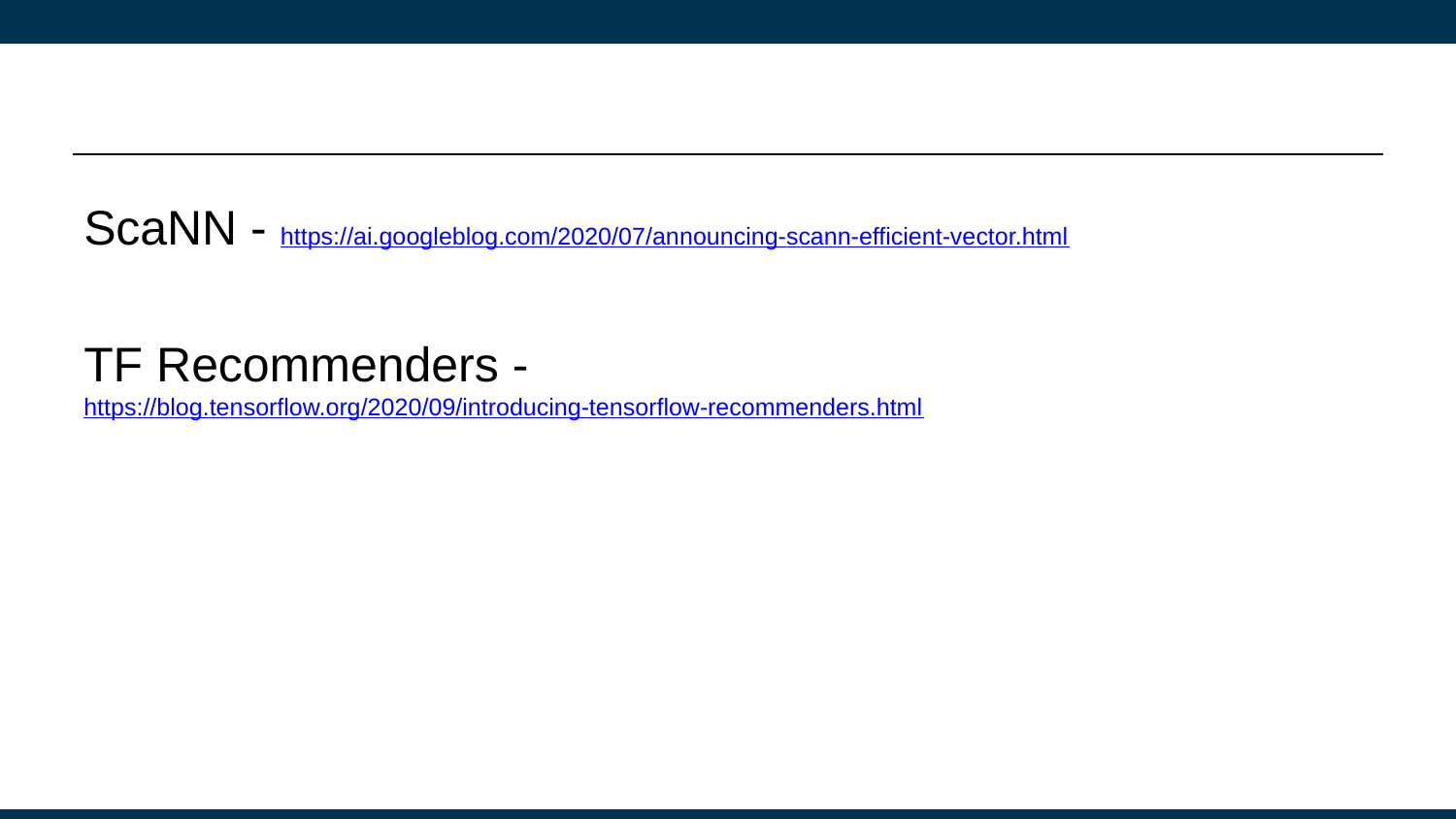

#
ScaNN - https://ai.googleblog.com/2020/07/announcing-scann-efficient-vector.html

TF Recommenders - https://blog.tensorflow.org/2020/09/introducing-tensorflow-recommenders.html